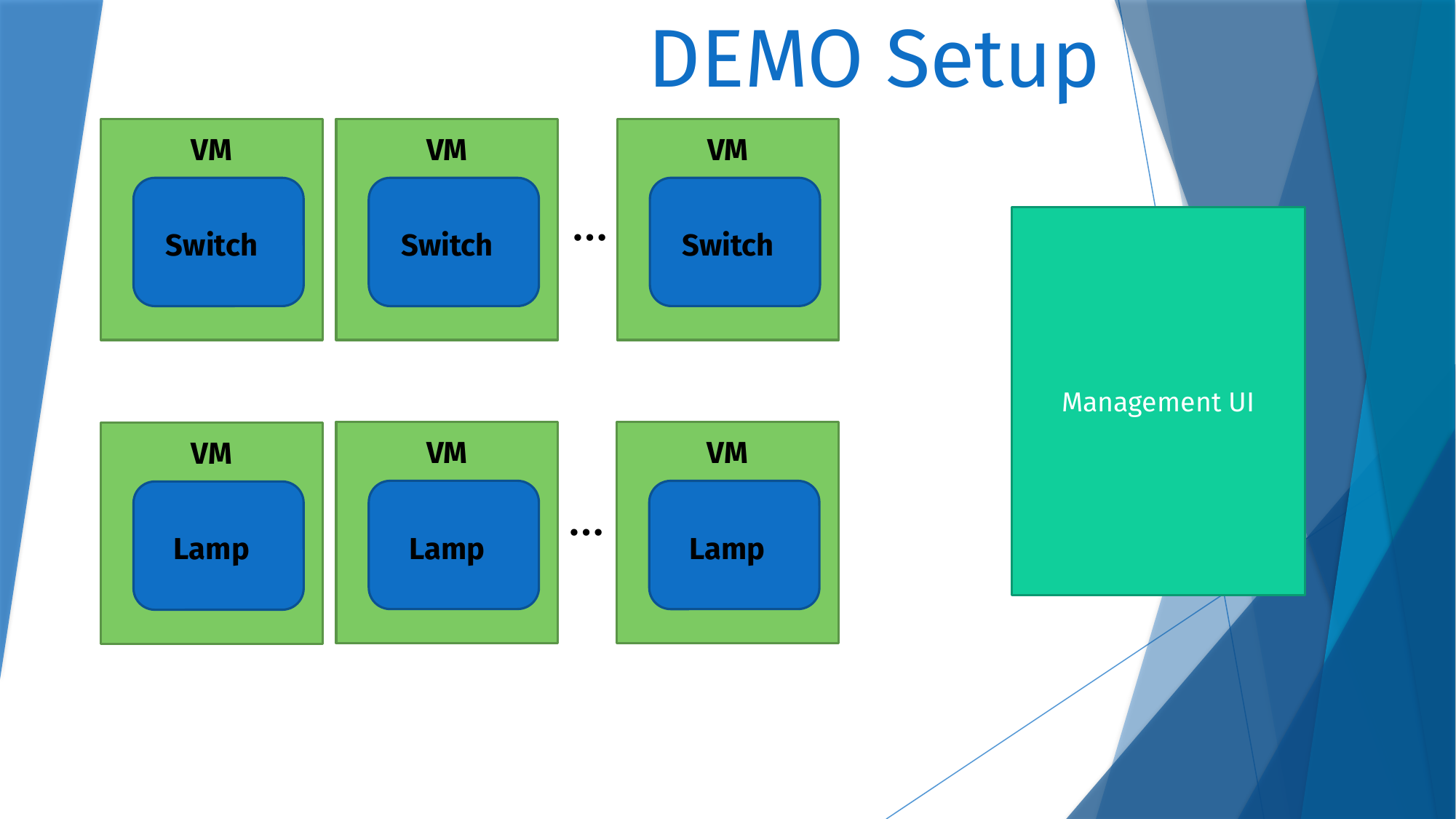

# DEMO Setup

VM
VM
VM

…
Management UI
Switch
Switch
Switch

VM
VM
VM
…

Lamp
Lamp
Lamp